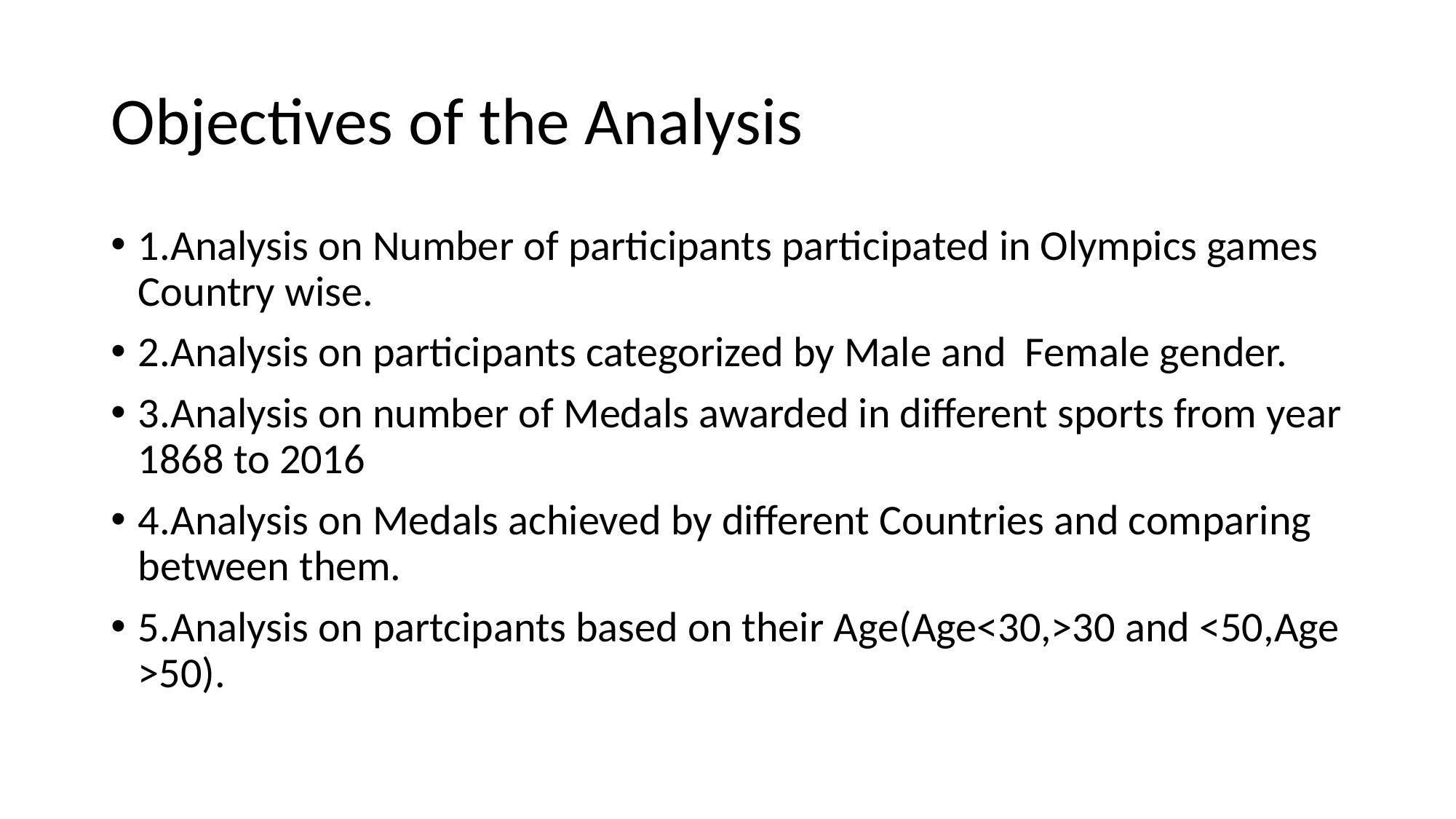

# Objectives of the Analysis
1.Analysis on Number of participants participated in Olympics games Country wise.
2.Analysis on participants categorized by Male and  Female gender.
3.Analysis on number of Medals awarded in different sports from year 1868 to 2016
4.Analysis on Medals achieved by different Countries and comparing between them.
5.Analysis on partcipants based on their Age(Age<30,>30 and <50,Age >50).